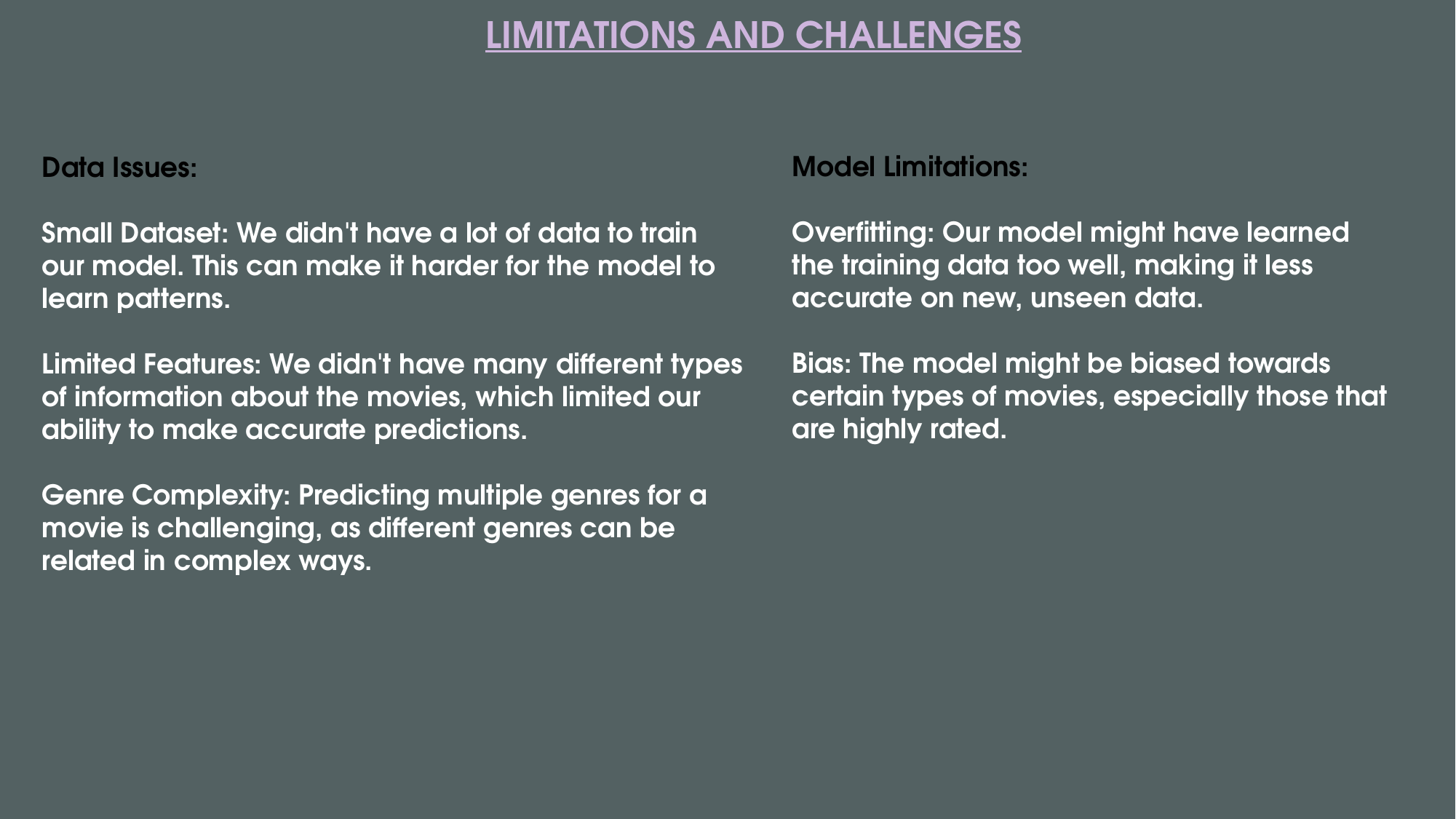

# LIMITATIONS AND CHALLENGES
Data Issues:

Small Dataset: We didn't have a lot of data to train our model. This can make it harder for the model to learn patterns.

Limited Features: We didn't have many different types of information about the movies, which limited our ability to make accurate predictions.

Genre Complexity: Predicting multiple genres for a movie is challenging, as different genres can be related in complex ways.
Model Limitations:

Overfitting: Our model might have learned the training data too well, making it less accurate on new, unseen data.

Bias: The model might be biased towards certain types of movies, especially those that are highly rated.